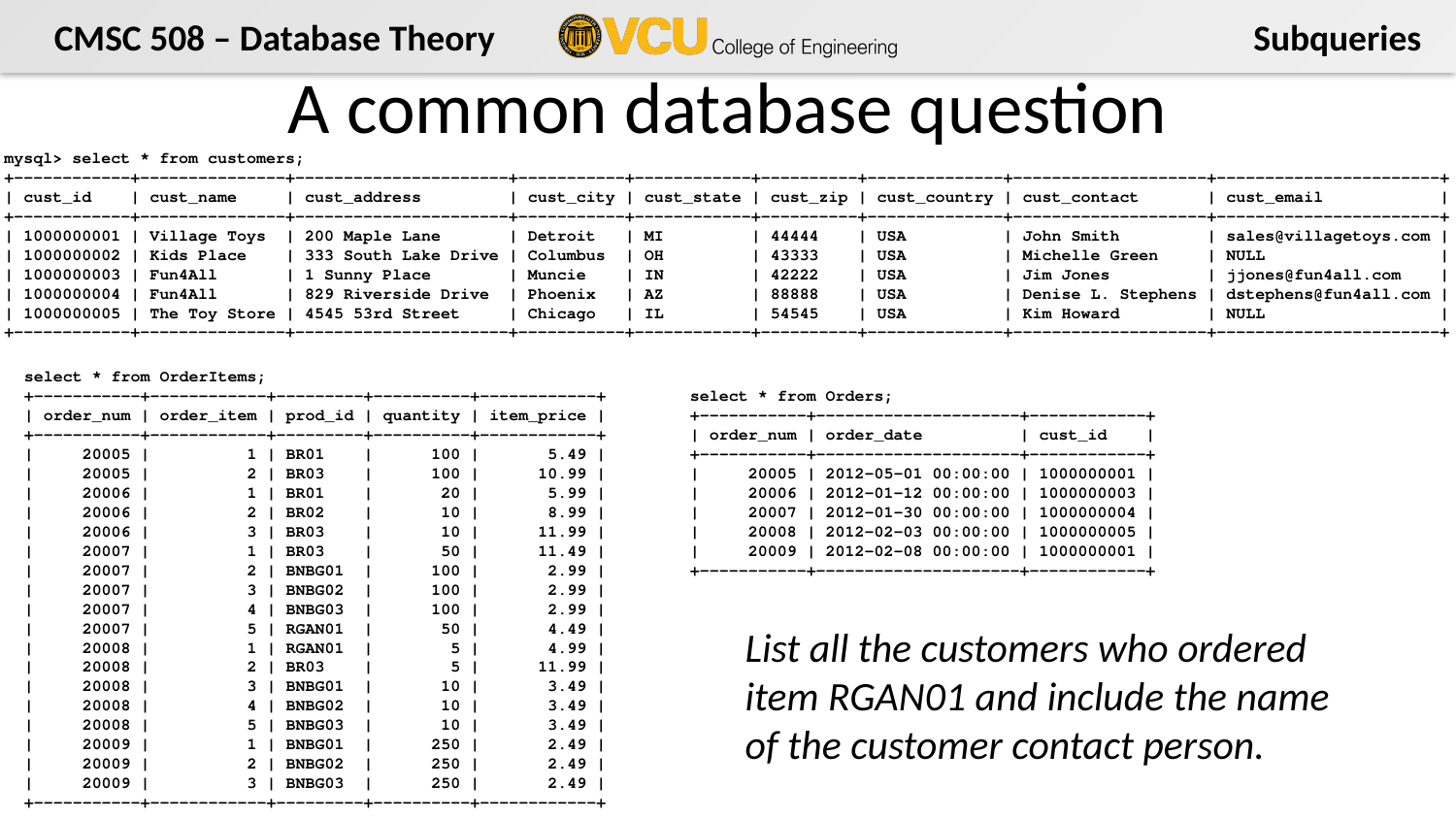

# A common database question
mysql> select * from customers;
+------------+---------------+----------------------+-----------+------------+----------+--------------+--------------------+-----------------------+
| cust_id    | cust_name     | cust_address         | cust_city | cust_state | cust_zip | cust_country | cust_contact       | cust_email            |
+------------+---------------+----------------------+-----------+------------+----------+--------------+--------------------+-----------------------+
| 1000000001 | Village Toys  | 200 Maple Lane       | Detroit   | MI         | 44444    | USA          | John Smith         | sales@villagetoys.com |
| 1000000002 | Kids Place    | 333 South Lake Drive | Columbus  | OH         | 43333    | USA          | Michelle Green     | NULL                  |
| 1000000003 | Fun4All       | 1 Sunny Place        | Muncie    | IN         | 42222    | USA          | Jim Jones          | jjones@fun4all.com    |
| 1000000004 | Fun4All       | 829 Riverside Drive  | Phoenix   | AZ         | 88888    | USA          | Denise L. Stephens | dstephens@fun4all.com |
| 1000000005 | The Toy Store | 4545 53rd Street     | Chicago   | IL         | 54545    | USA          | Kim Howard         | NULL                  |
+------------+---------------+----------------------+-----------+------------+----------+--------------+--------------------+-----------------------+

select * from OrderItems;
+-----------+------------+---------+----------+------------+
| order_num | order_item | prod_id | quantity | item_price |
+-----------+------------+---------+----------+------------+
|     20005 |          1 | BR01    |      100 |       5.49 |
|     20005 |          2 | BR03    |      100 |      10.99 |
|     20006 |          1 | BR01    |       20 |       5.99 |
|     20006 |          2 | BR02    |       10 |       8.99 |
|     20006 |          3 | BR03    |       10 |      11.99 |
|     20007 |          1 | BR03    |       50 |      11.49 |
|     20007 |          2 | BNBG01  |      100 |       2.99 |
|     20007 |          3 | BNBG02  |      100 |       2.99 |
|     20007 |          4 | BNBG03  |      100 |       2.99 |
|     20007 |          5 | RGAN01  |       50 |       4.49 |
|     20008 |          1 | RGAN01  |        5 |       4.99 |
|     20008 |          2 | BR03    |        5 |      11.99 |
|     20008 |          3 | BNBG01  |       10 |       3.49 |
|     20008 |          4 | BNBG02  |       10 |       3.49 |
|     20008 |          5 | BNBG03  |       10 |       3.49 |
|     20009 |          1 | BNBG01  |      250 |       2.49 |
|     20009 |          2 | BNBG02  |      250 |       2.49 |
|     20009 |          3 | BNBG03  |      250 |       2.49 |
+-----------+------------+---------+----------+------------+
select * from Orders;
+-----------+---------------------+------------+
| order_num | order_date          | cust_id    |
+-----------+---------------------+------------+
|     20005 | 2012-05-01 00:00:00 | 1000000001 |
|     20006 | 2012-01-12 00:00:00 | 1000000003 |
|     20007 | 2012-01-30 00:00:00 | 1000000004 |
|     20008 | 2012-02-03 00:00:00 | 1000000005 |
|     20009 | 2012-02-08 00:00:00 | 1000000001 |
+-----------+---------------------+------------+
List all the customers who ordered item RGAN01 and include the name of the customer contact person.